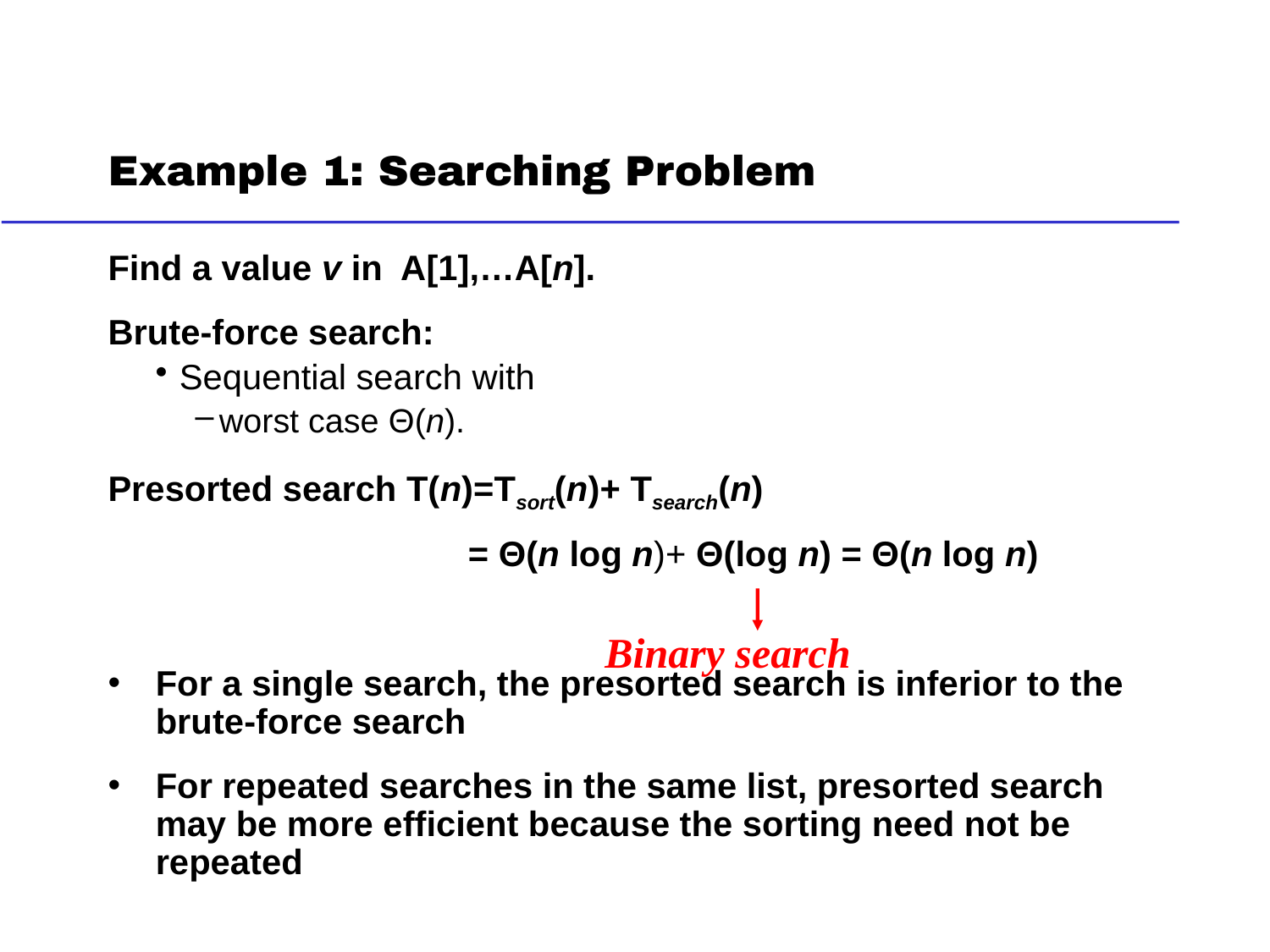

# Example 1: Searching Problem
Find a value v in  A[1],…A[n].
Brute-force search:
Sequential search with
worst case Θ(n).
Presorted search T(n)=Tsort(n)+ Tsearch(n)
                                     = Θ(n log n)+ Θ(log n) = Θ(n log n)

For a single search, the presorted search is inferior to the brute-force search
For repeated searches in the same list, presorted search may be more efficient because the sorting need not be repeated

Binary search